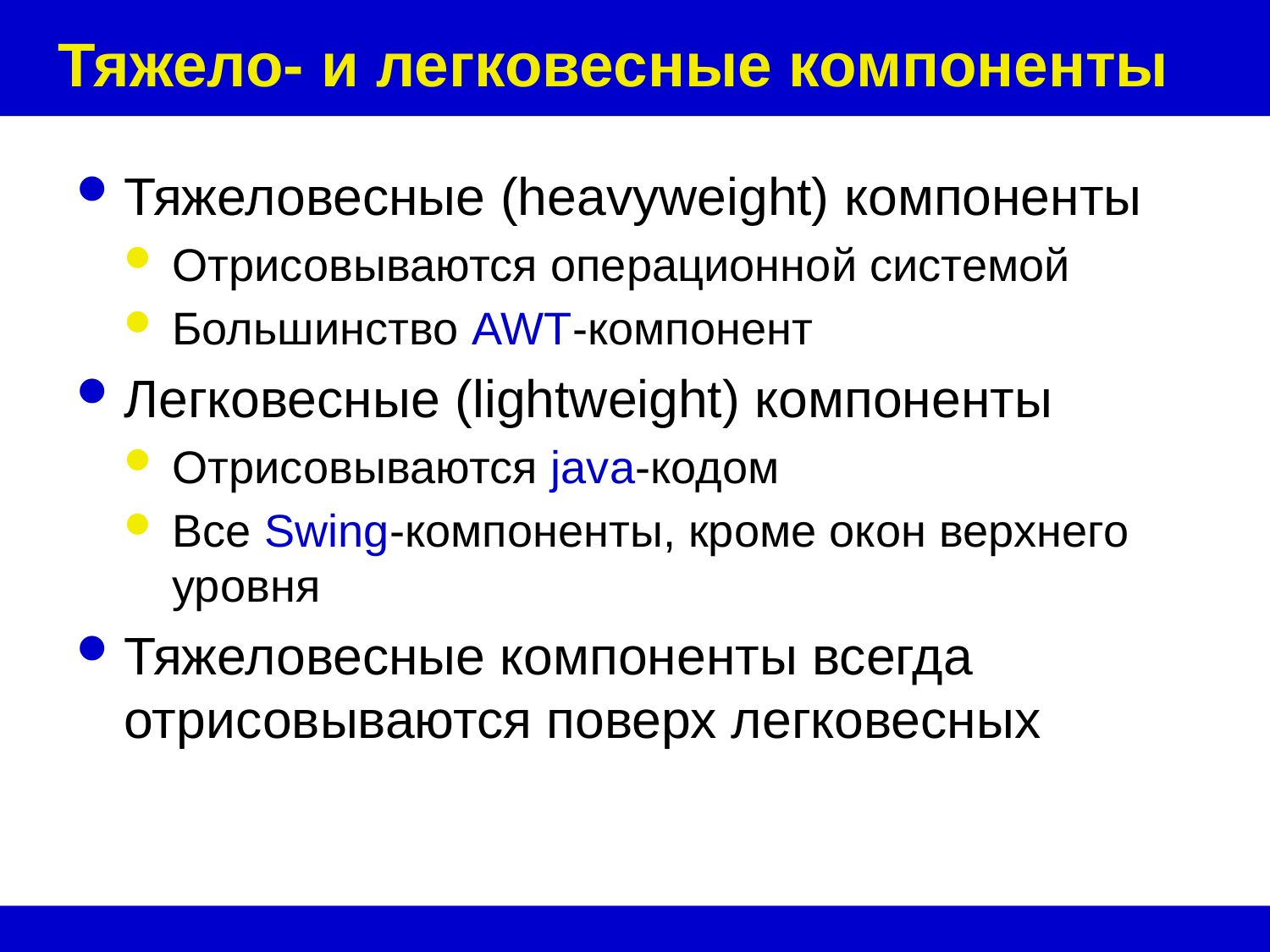

# Тяжело- и легковесные компоненты
Тяжеловесные (heavyweight) компоненты
Отрисовываются операционной системой
Большинство AWT-компонент
Легковесные (lightweight) компоненты
Отрисовываются java-кодом
Все Swing-компоненты, кроме окон верхнего уровня
Тяжеловесные компоненты всегда отрисовываются поверх легковесных